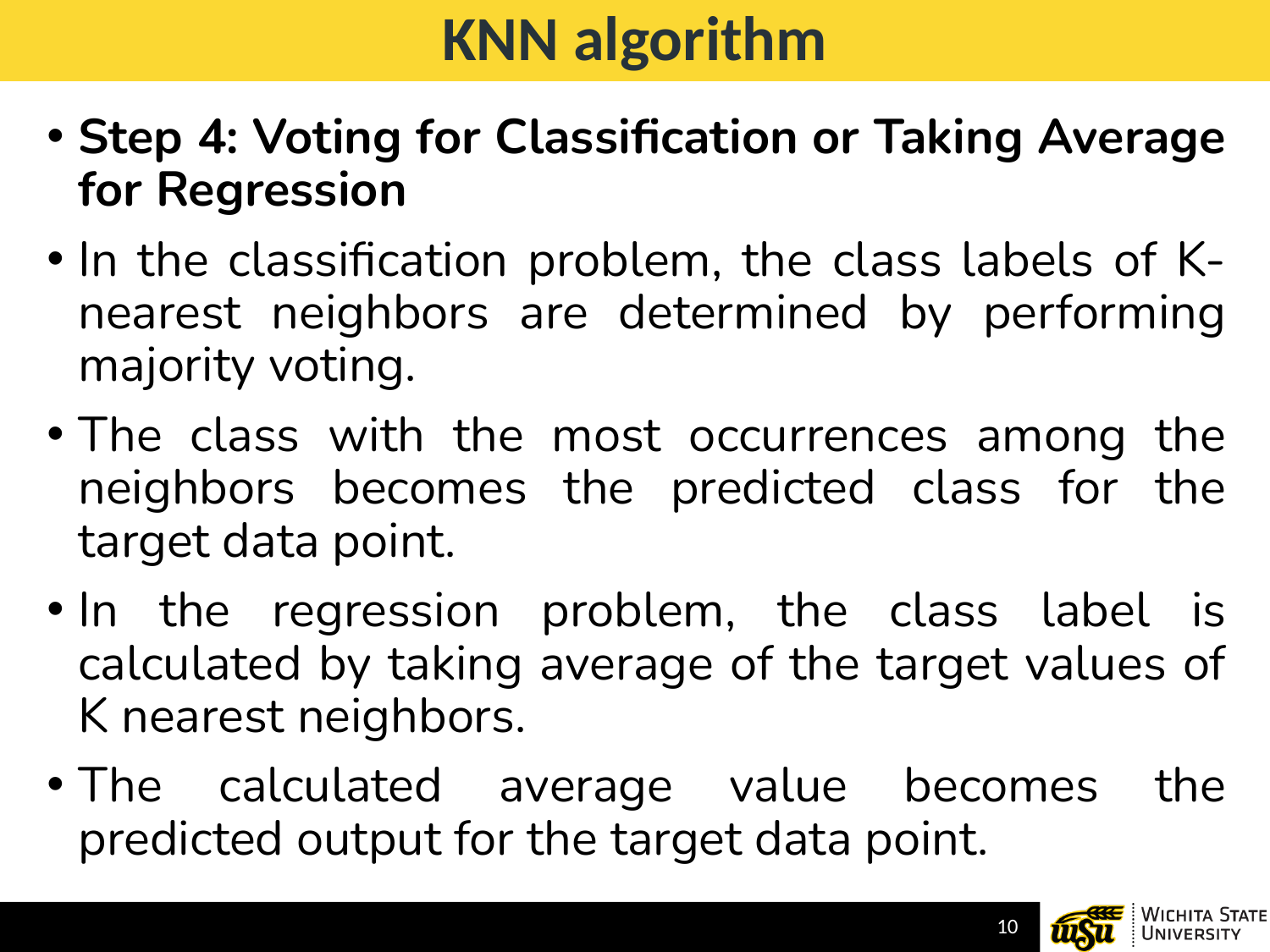

# KNN algorithm
Step 4: Voting for Classification or Taking Average for Regression
In the classification problem, the class labels of K-nearest neighbors are determined by performing majority voting.
The class with the most occurrences among the neighbors becomes the predicted class for the target data point.
In the regression problem, the class label is calculated by taking average of the target values of K nearest neighbors.
The calculated average value becomes the predicted output for the target data point.

10